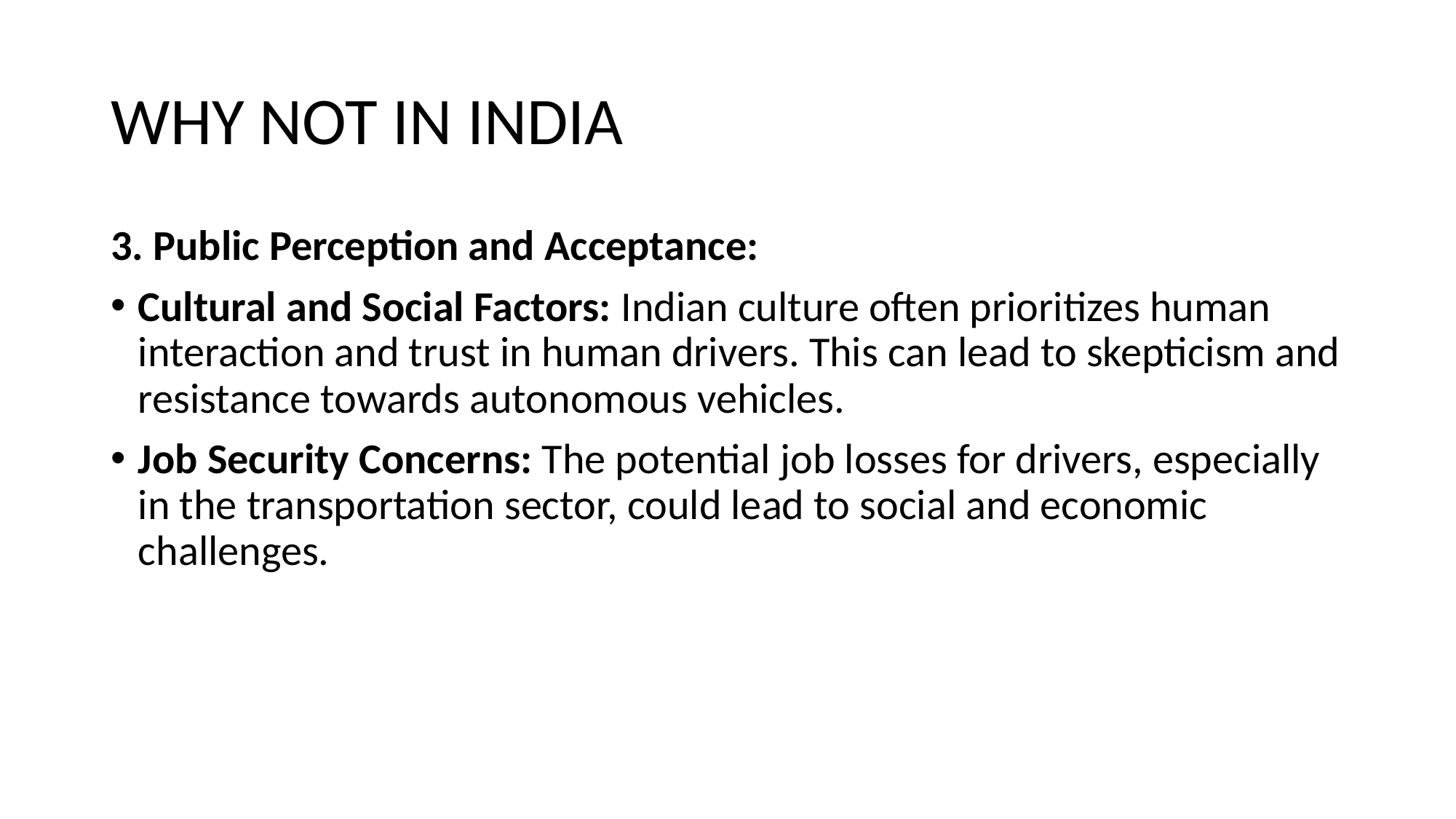

# WHY NOT IN INDIA
3. Public Perception and Acceptance:
Cultural and Social Factors: Indian culture often prioritizes human interaction and trust in human drivers. This can lead to skepticism and resistance towards autonomous vehicles.
Job Security Concerns: The potential job losses for drivers, especially in the transportation sector, could lead to social and economic challenges.